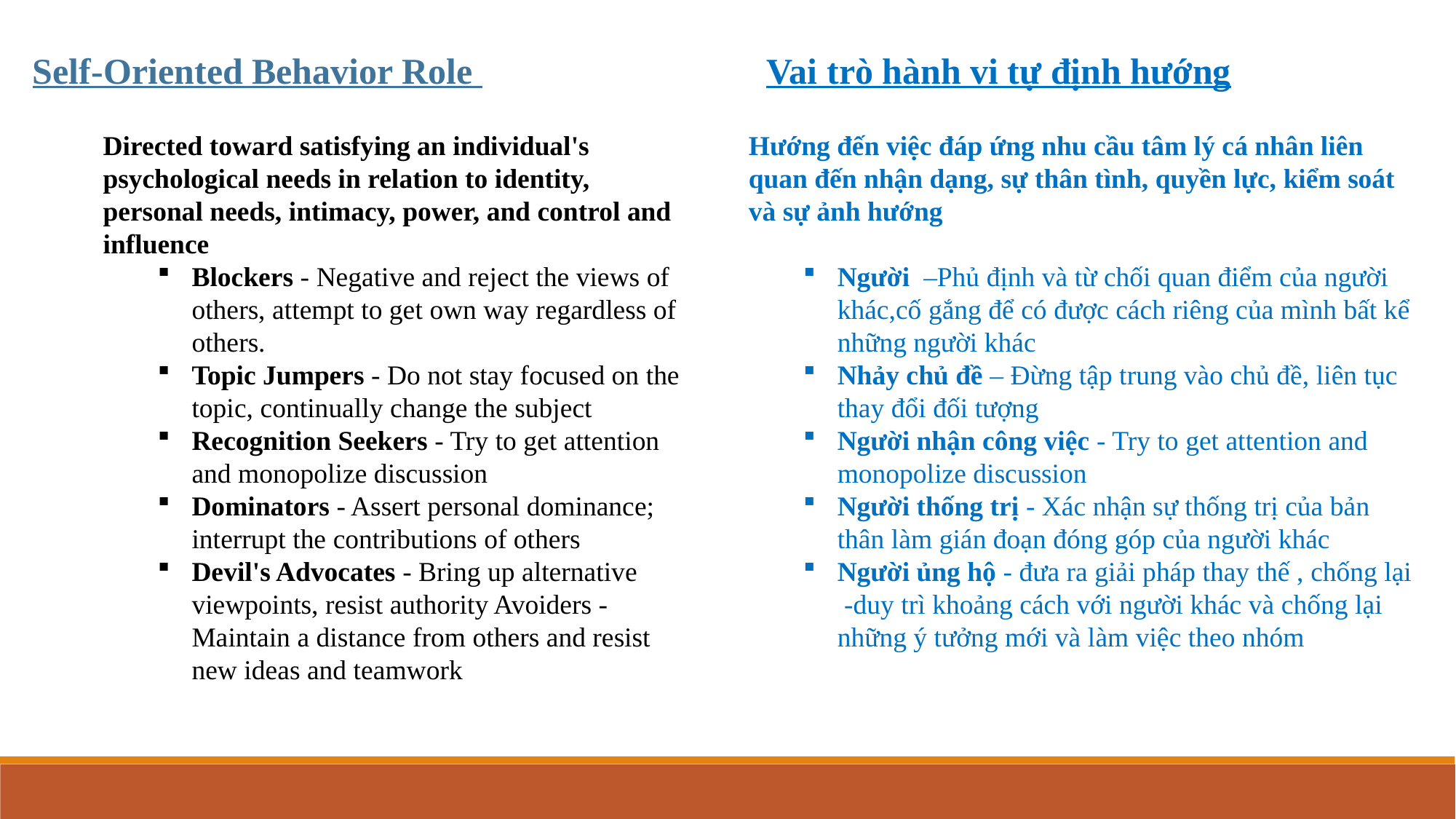

Self-Oriented Behavior Role
Vai trò hành vi tự định hướng
Directed toward satisfying an individual's psychological needs in relation to identity, personal needs, intimacy, power, and control and influence
Blockers - Negative and reject the views of others, attempt to get own way regardless of others.
Topic Jumpers - Do not stay focused on the topic, continually change the subject
Recognition Seekers - Try to get attention and monopolize discussion
Dominators - Assert personal dominance; interrupt the contributions of others
Devil's Advocates - Bring up alternative viewpoints, resist authority Avoiders - Maintain a distance from others and resist new ideas and teamwork

Hướng đến việc đáp ứng nhu cầu tâm lý cá nhân liên quan đến nhận dạng, sự thân tình, quyền lực, kiểm soát và sự ảnh hướng

Người  –Phủ định và từ chối quan điểm của người khác,cố gắng để có được cách riêng của mình bất kể những người khác
Nhảy chủ đề – Đừng tập trung vào chủ đề, liên tục thay đổi đối tượng
Người nhận công việc - Try to get attention and monopolize discussion
Người thống trị - Xác nhận sự thống trị của bản thân làm gián đoạn đóng góp của người khác
Người ủng hộ - đưa ra giải pháp thay thế , chống lại  -duy trì khoảng cách với người khác và chống lại những ý tưởng mới và làm việc theo nhóm